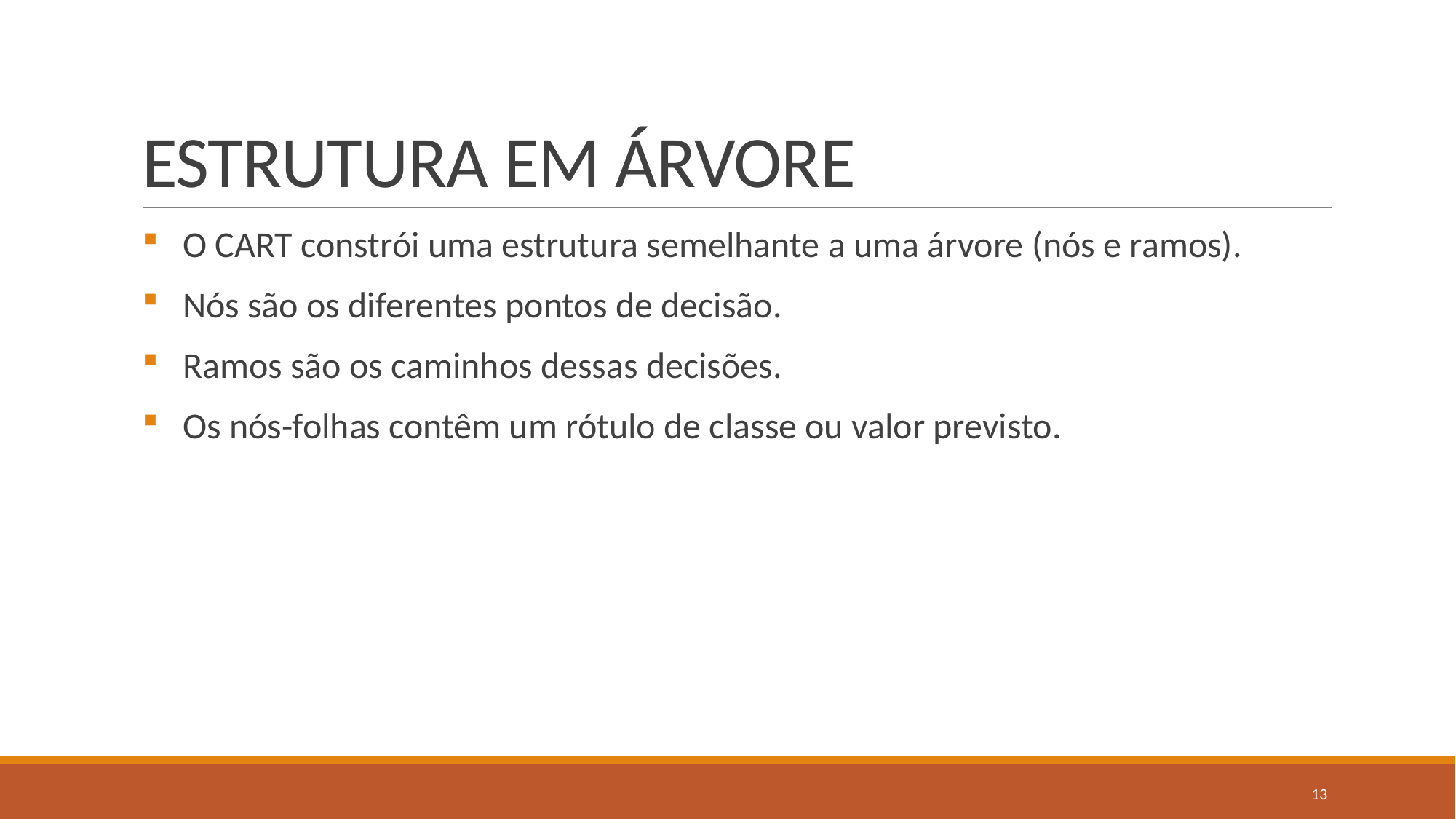

# ESTRUTURA EM ÁRVORE
O CART constrói uma estrutura semelhante a uma árvore (nós e ramos).
Nós são os diferentes pontos de decisão.
Ramos são os caminhos dessas decisões.
Os nós-folhas contêm um rótulo de classe ou valor previsto.

13